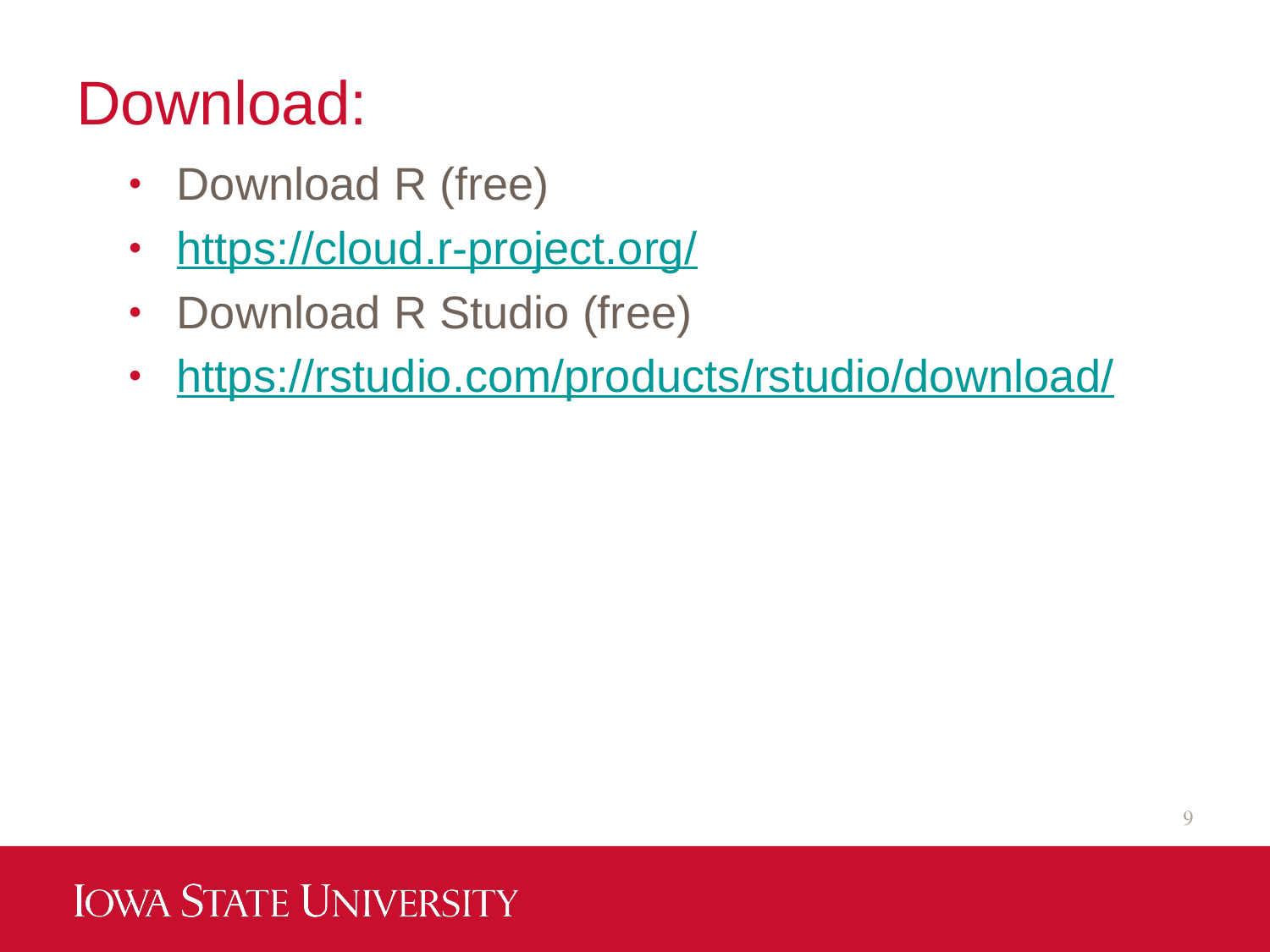

# Download:
Download R (free)
https://cloud.r-project.org/
Download R Studio (free)
https://rstudio.com/products/rstudio/download/
9